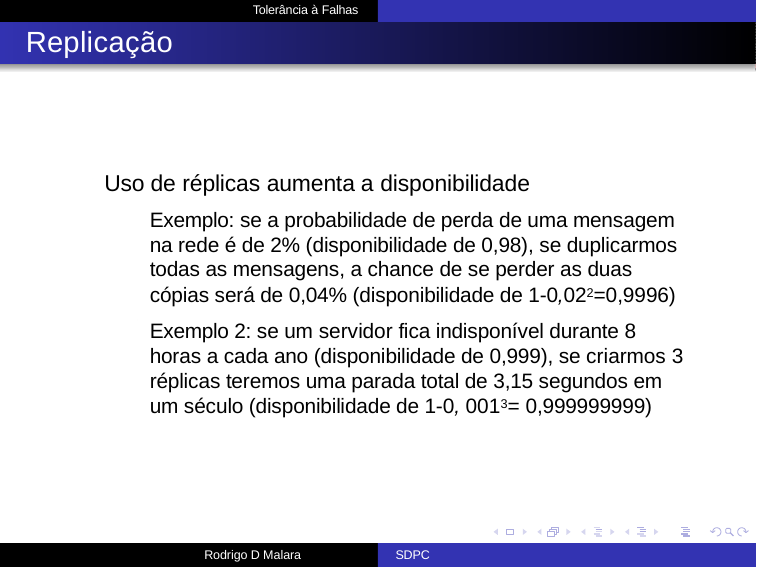

Tolerância à Falhas
# Replicação

Uso de réplicas aumenta a disponibilidade
Exemplo: se a probabilidade de perda de uma mensagem  na rede é de 2% (disponibilidade de 0,98), se duplicarmos  todas as mensagens, a chance de se perder as duas  cópias será de 0,04% (disponibilidade de 1-0,022=0,9996)
Exemplo 2: se um servidor fica indisponível durante 8  horas a cada ano (disponibilidade de 0,999), se criarmos 3  réplicas teremos uma parada total de 3,15 segundos em  um século (disponibilidade de 1-0, 0013= 0,999999999)

Rodrigo D Malara
SDPC